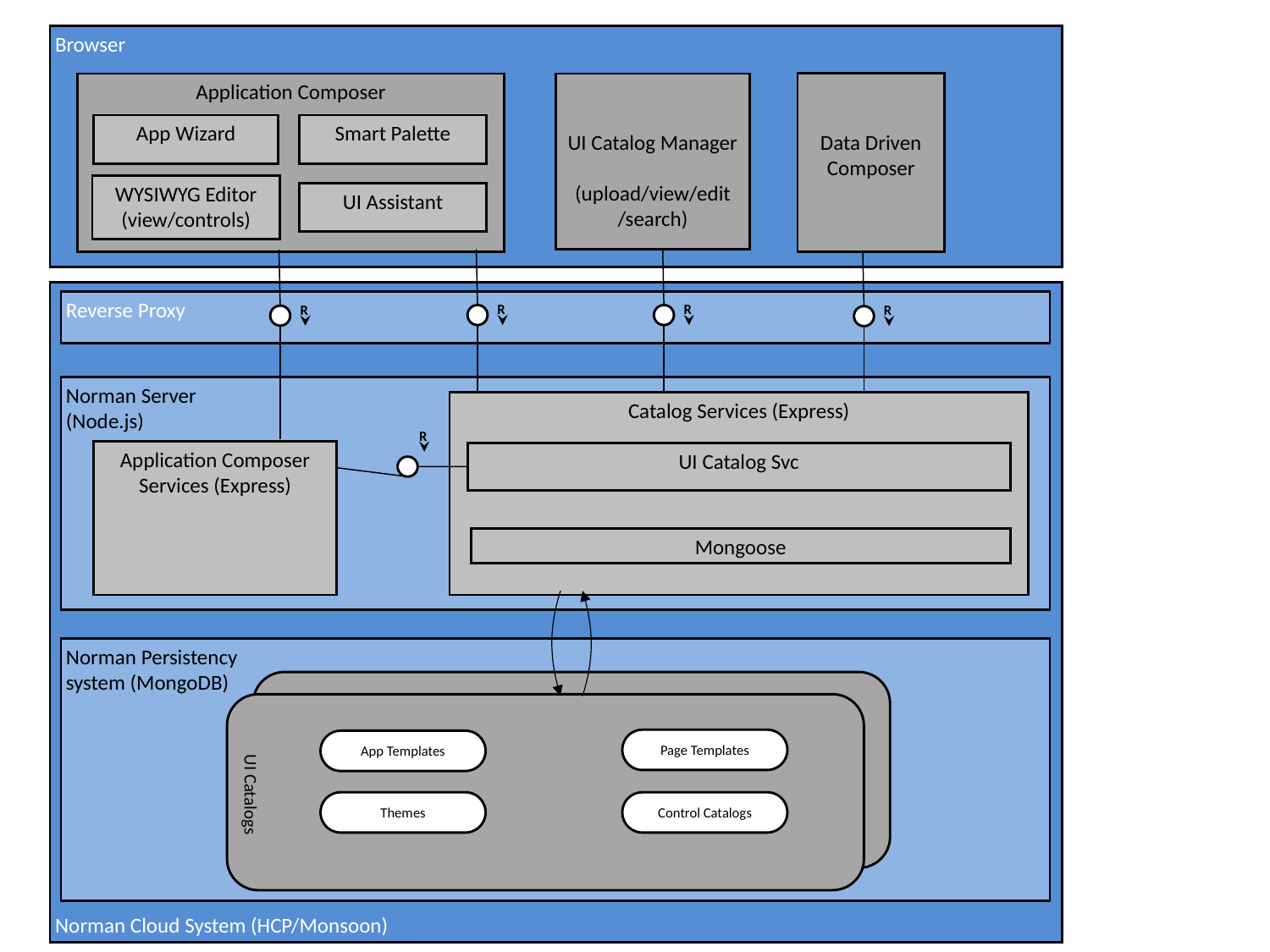

Browser

Data Driven
Composer
Application Composer

UI Catalog Manager

(upload/view/edit
/search)
BusinessDomain
ID
FunctionalDomain
BusinessLine
App Wizard
Smart Palette
WYSIWYG Editor (view/controls)
UI Assistant
Norman Cloud System (HCP/Monsoon)
Reverse Proxy
R

R

R

R

*
Norman Server
(Node.js)
Catalog Services (Express)
*
R

1
Application Composer Services (Express)
UI Catalog Svc

Mongoose

Norman Persistency
system (MongoDB)
UI Catalogs
UI Catalogs
Page Templates
App Templates
Themes
Control Catalogs